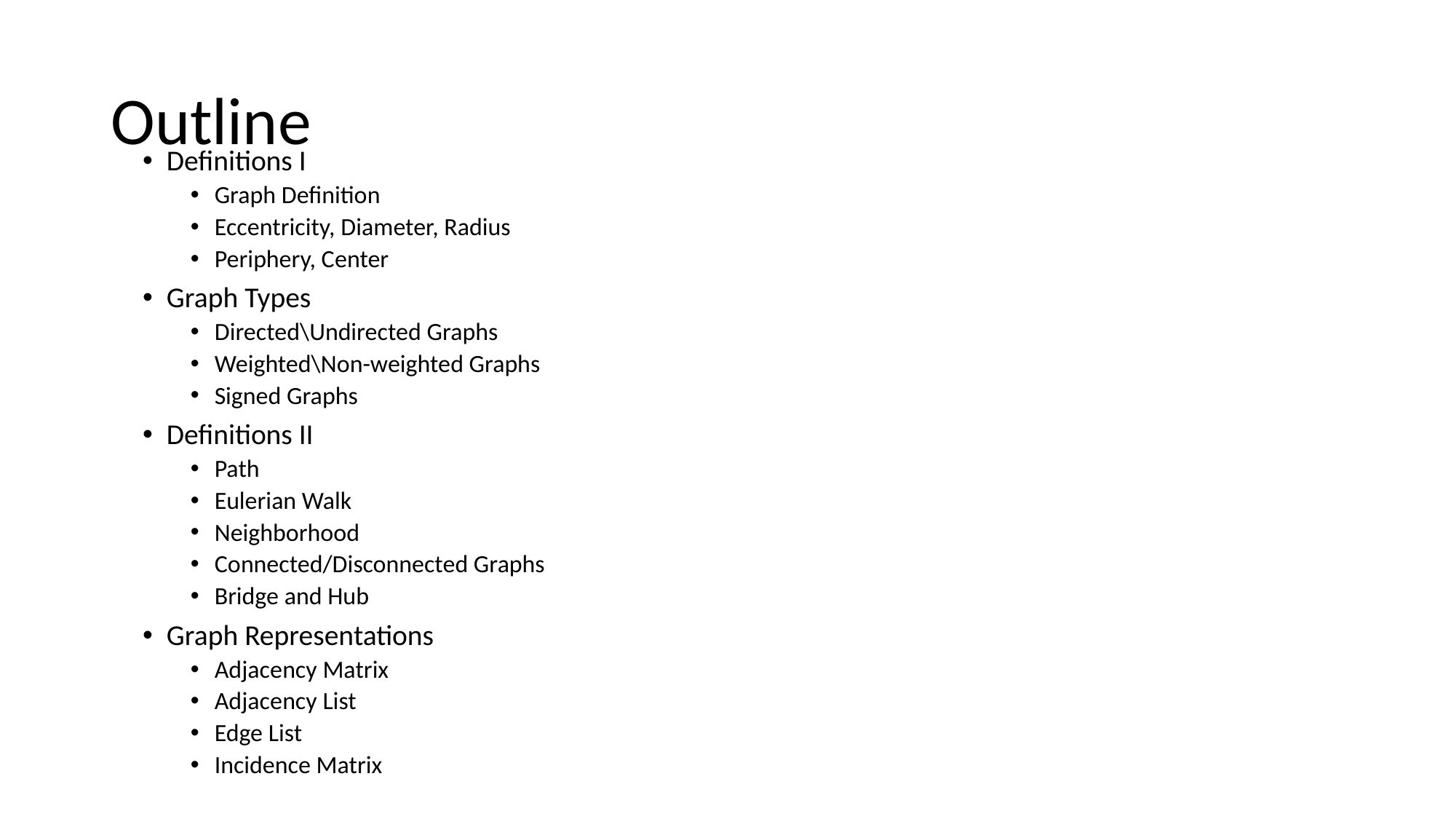

# Outline
Definitions I
Graph Definition
Eccentricity, Diameter, Radius
Periphery, Center
Graph Types
Directed\Undirected Graphs
Weighted\Non-weighted Graphs
Signed Graphs
Definitions II
Path
Eulerian Walk
Neighborhood
Connected/Disconnected Graphs
Bridge and Hub
Graph Representations
Adjacency Matrix
Adjacency List
Edge List
Incidence Matrix